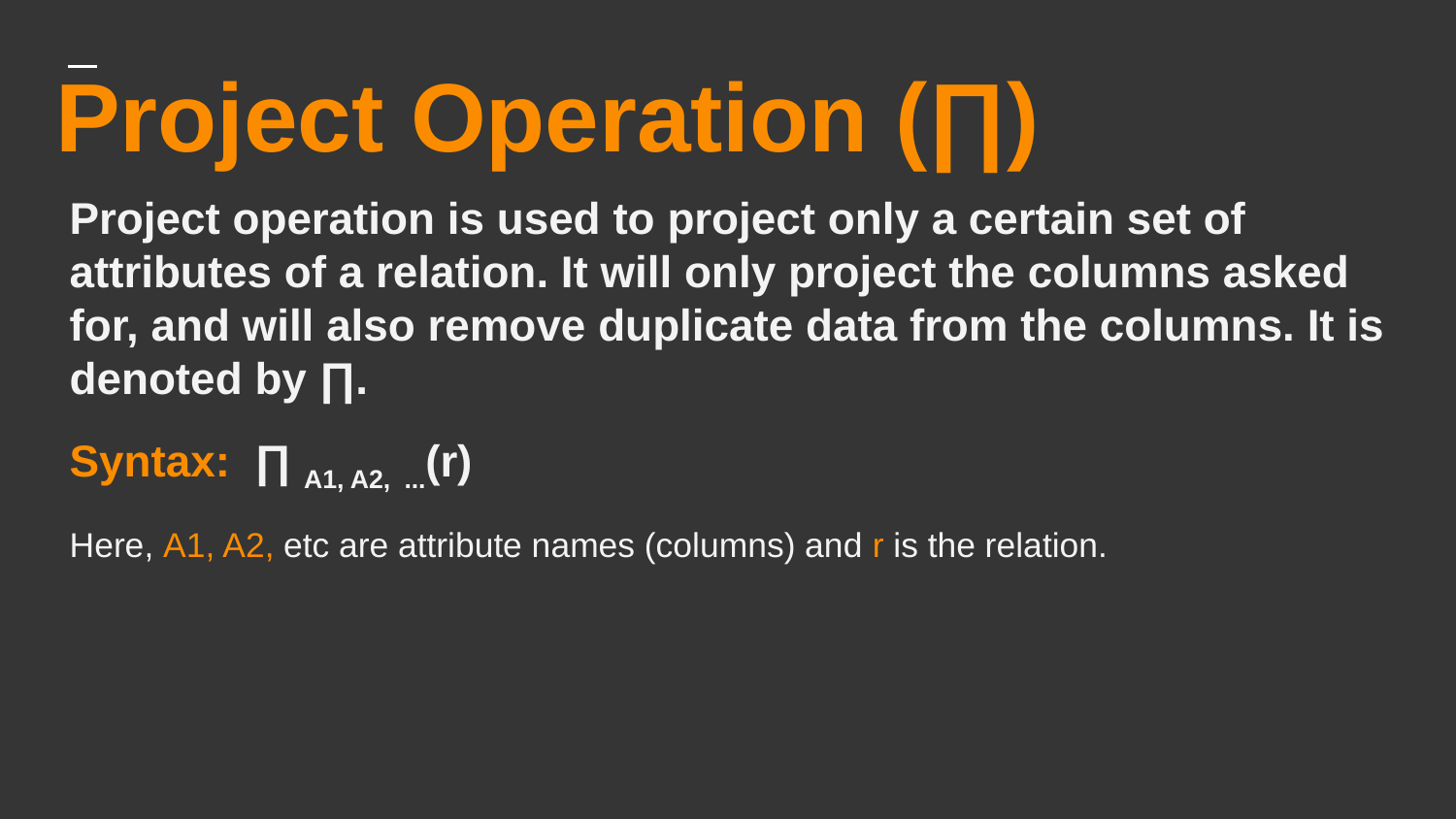

# Project Operation (∏)

Project operation is used to project only a certain set of attributes of a relation. It will only project the columns asked for, and will also remove duplicate data from the columns. It is denoted by ∏.

Syntax:  ∏ A1, A2,  ...(r)
Here, A1, A2, etc are attribute names (columns) and r is the relation.